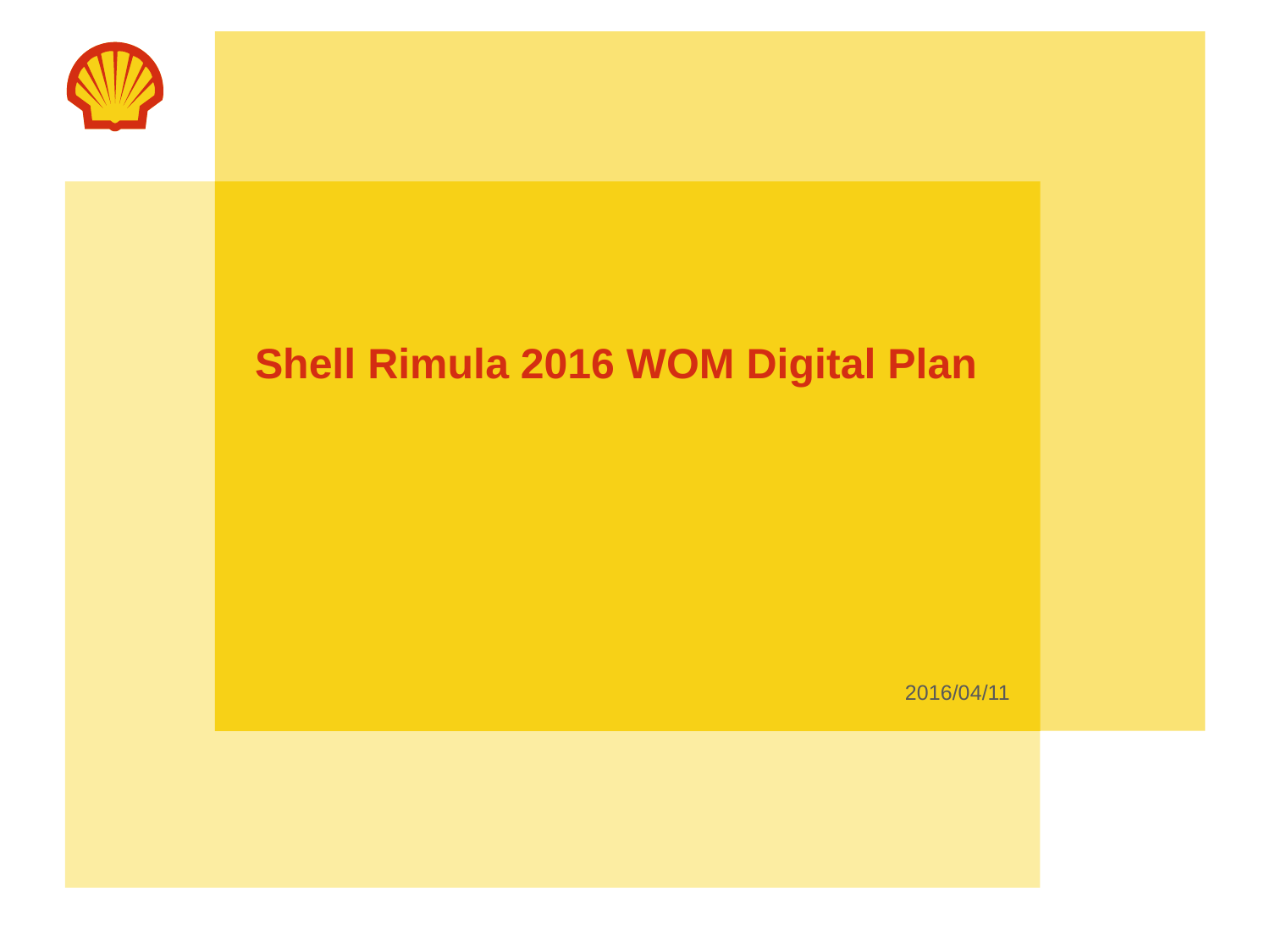

# Shell Rimula 2016 WOM Digital Plan
2016/04/11